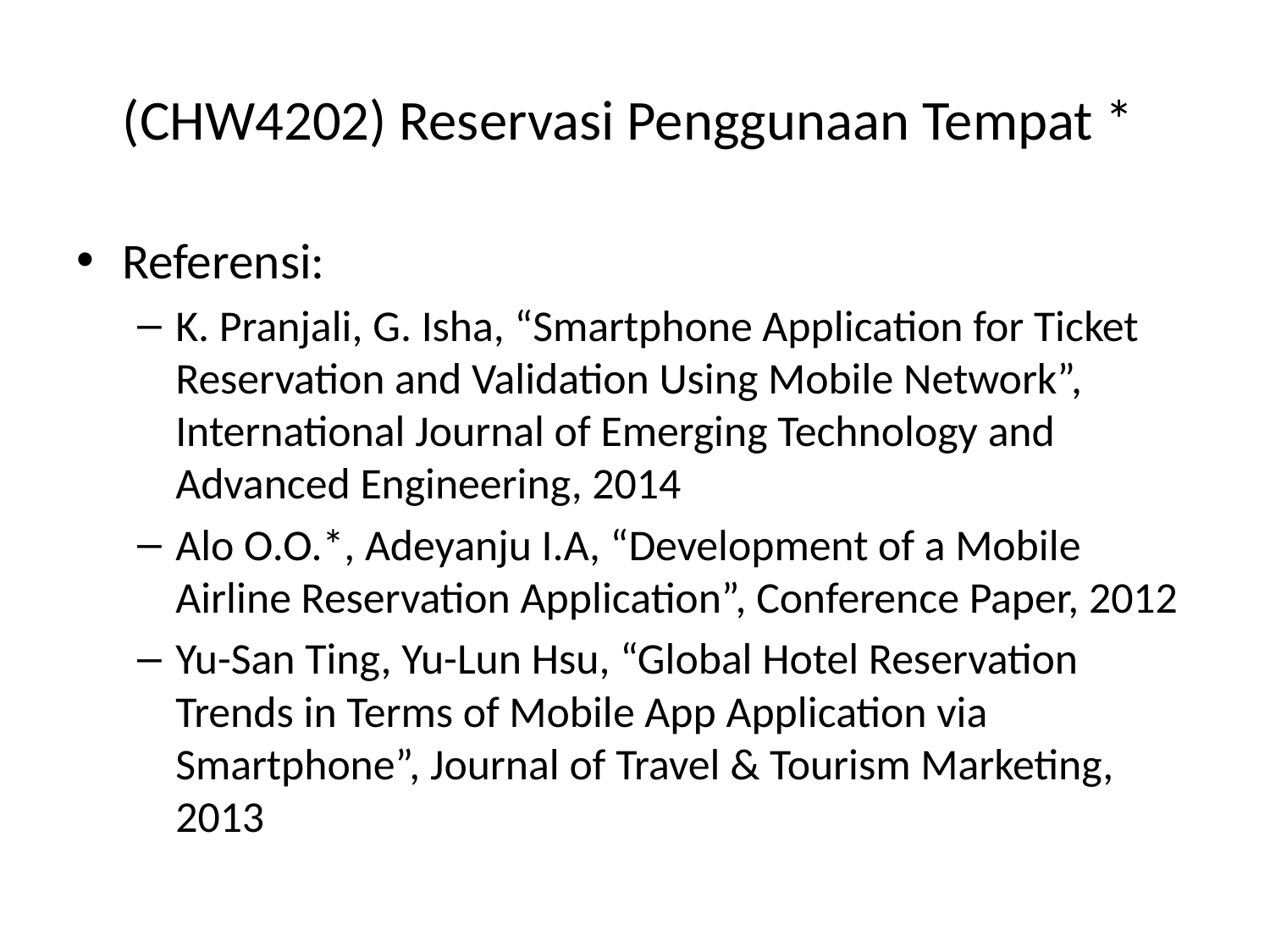

# (CHW4202) Reservasi Penggunaan Tempat *
Referensi:
K. Pranjali, G. Isha, “Smartphone Application for Ticket Reservation and Validation Using Mobile Network”, International Journal of Emerging Technology and Advanced Engineering, 2014
Alo O.O.*, Adeyanju I.A, “Development of a Mobile Airline Reservation Application”, Conference Paper, 2012
Yu-San Ting, Yu-Lun Hsu, “Global Hotel Reservation Trends in Terms of Mobile App Application via Smartphone”, Journal of Travel & Tourism Marketing, 2013